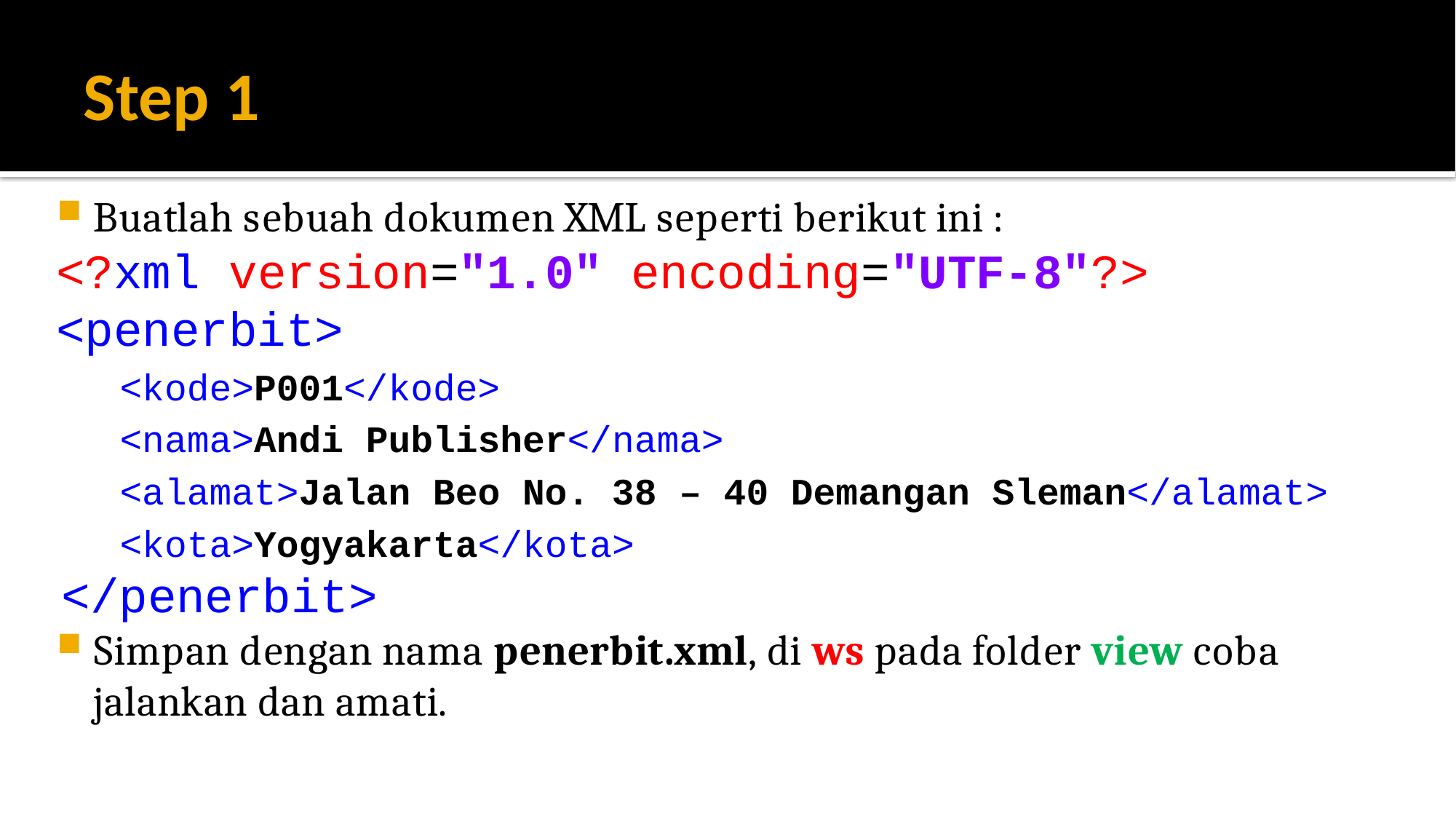

# Step 1
Buatlah sebuah dokumen XML seperti berikut ini :
<?xml version="1.0" encoding="UTF-8"?>
<penerbit>
<kode>P001</kode>
<nama>Andi Publisher</nama>
<alamat>Jalan Beo No. 38 – 40 Demangan Sleman</alamat>
<kota>Yogyakarta</kota>
</penerbit>
Simpan dengan nama penerbit.xml, di ws pada folder view coba jalankan dan amati.